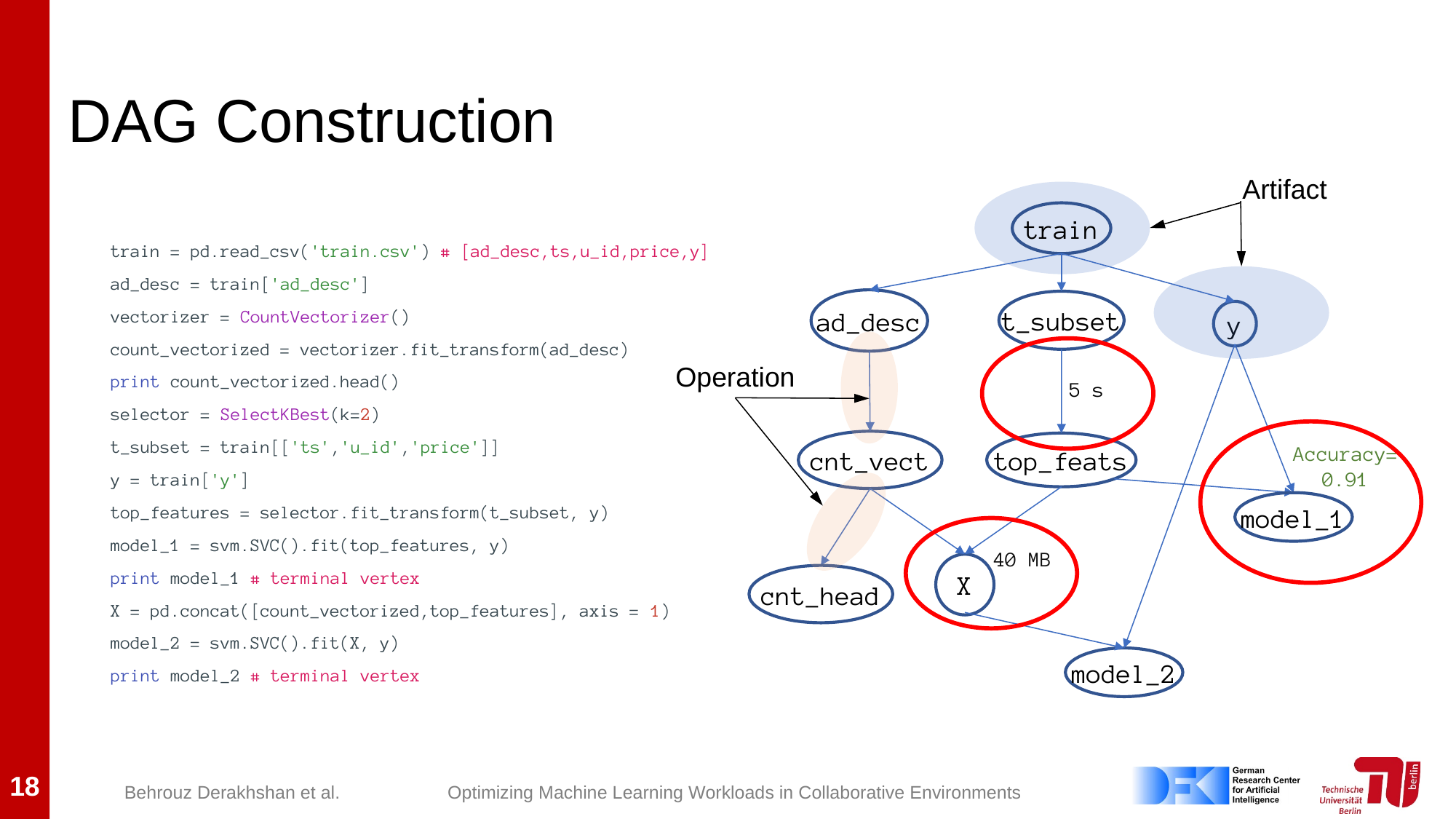

# DAG Construction
Artifact

train
train = pd.read_csv('train.csv') # [ad_desc,ts,u_id,price,y]
ad_desc = train['ad_desc']
vectorizer = CountVectorizer()
count_vectorized = vectorizer.fit_transform(ad_desc)
print count_vectorized.head()
selector = SelectKBest(k=2)
t_subset = train[['ts','u_id','price']]
y = train['y']
top_features = selector.fit_transform(t_subset, y)
model_1 = svm.SVC().fit(top_features, y)
print model_1 # terminal vertex
X = pd.concat([count_vectorized,top_features], axis = 1)
model_2 = svm.SVC().fit(X, y)
print model_2 # terminal vertex

ad_desc
t_subset
y

Operation
5 s

cnt_vect
top_feats
Accuracy=0.91

model_1

40 MB
X
cnt_head
model_2
18